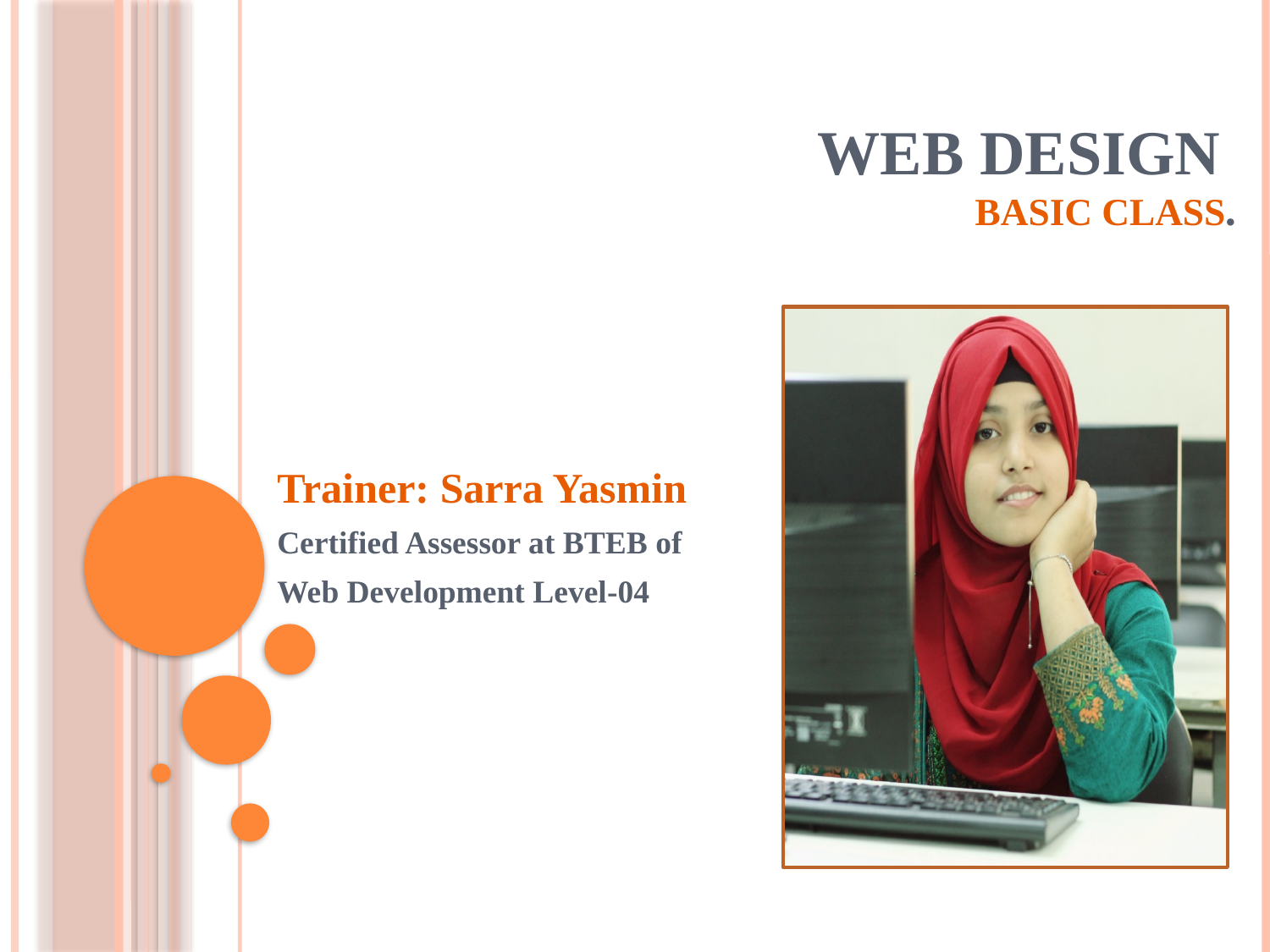

# Web Design Basic Class.

Trainer: Sarra Yasmin
Certified Assessor at BTEB of
Web Development Level-04